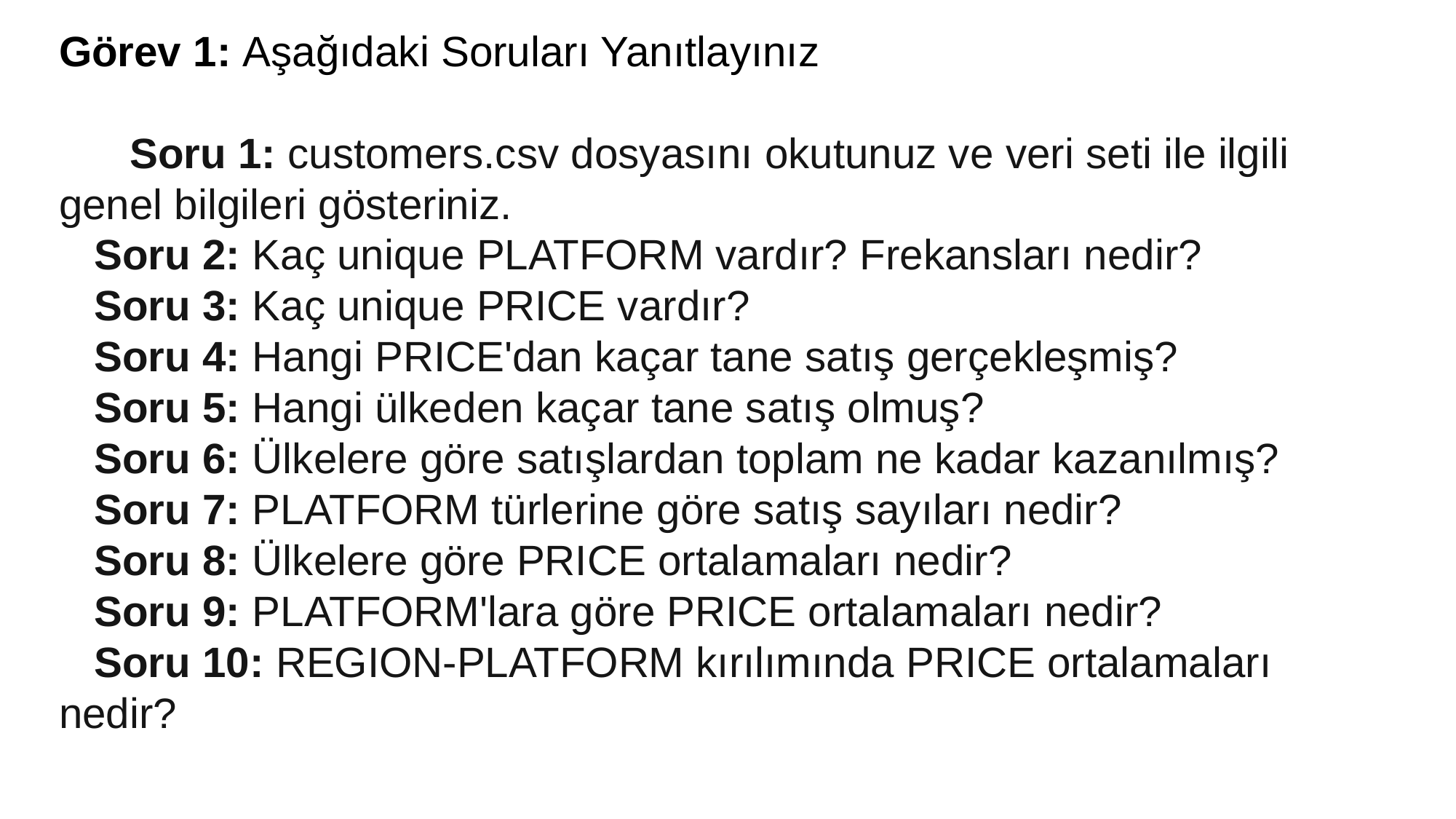

Görev 1: Aşağıdaki Soruları Yanıtlayınız

      Soru 1: customers.csv dosyasını okutunuz ve veri seti ile ilgili genel bilgileri gösteriniz.
§ Soru 2: Kaç unique PLATFORM vardır? Frekansları nedir?
§ Soru 3: Kaç unique PRICE vardır?
§ Soru 4: Hangi PRICE'dan kaçar tane satış gerçekleşmiş?
§ Soru 5: Hangi ülkeden kaçar tane satış olmuş?
§ Soru 6: Ülkelere göre satışlardan toplam ne kadar kazanılmış?
§ Soru 7: PLATFORM türlerine göre satış sayıları nedir?
§ Soru 8: Ülkelere göre PRICE ortalamaları nedir?
§ Soru 9: PLATFORM'lara göre PRICE ortalamaları nedir?
§ Soru 10: REGION-PLATFORM kırılımında PRICE ortalamaları nedir?